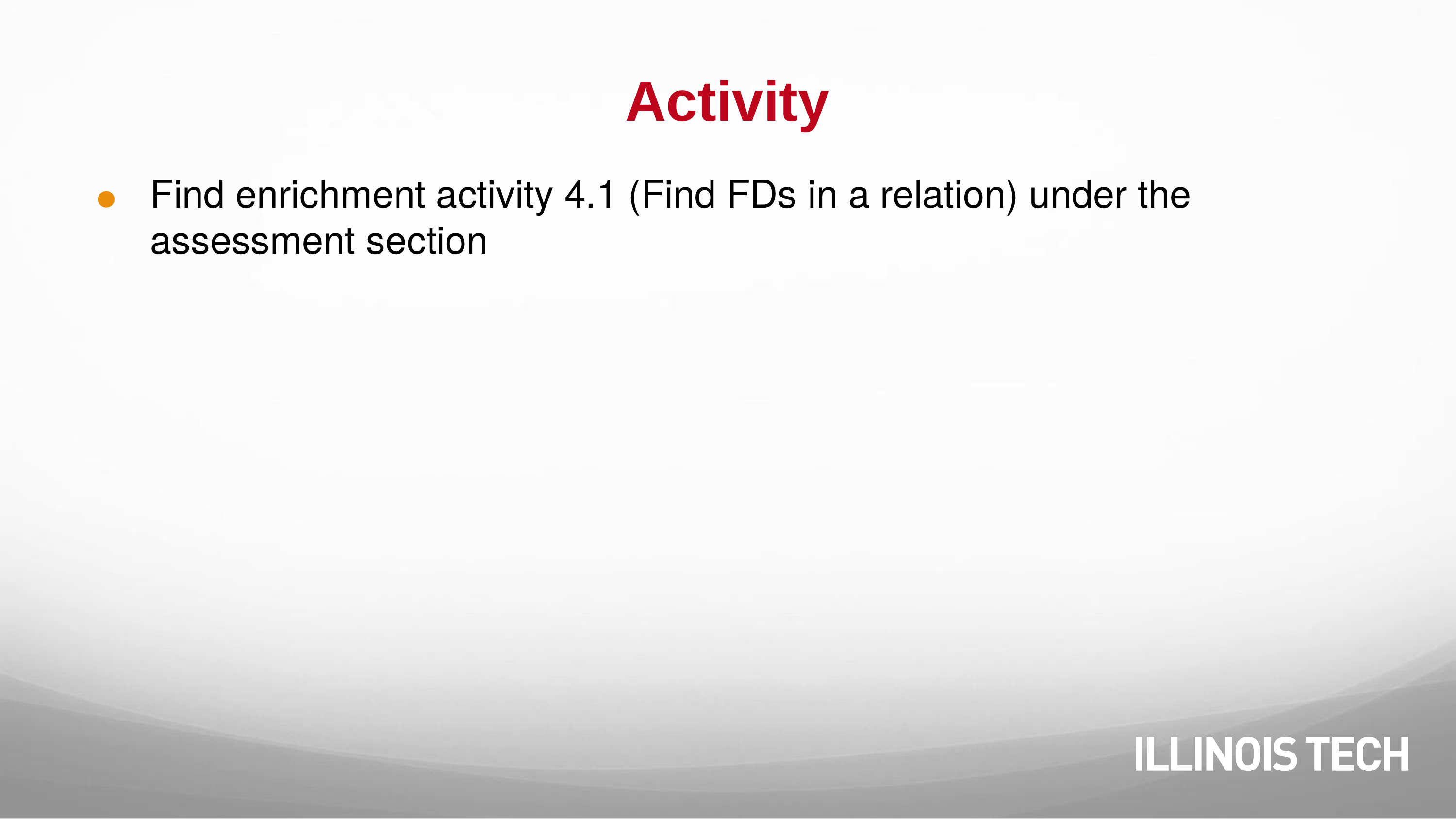

# Activity
Find enrichment activity 4.1 (Find FDs in a relation) under the assessment section